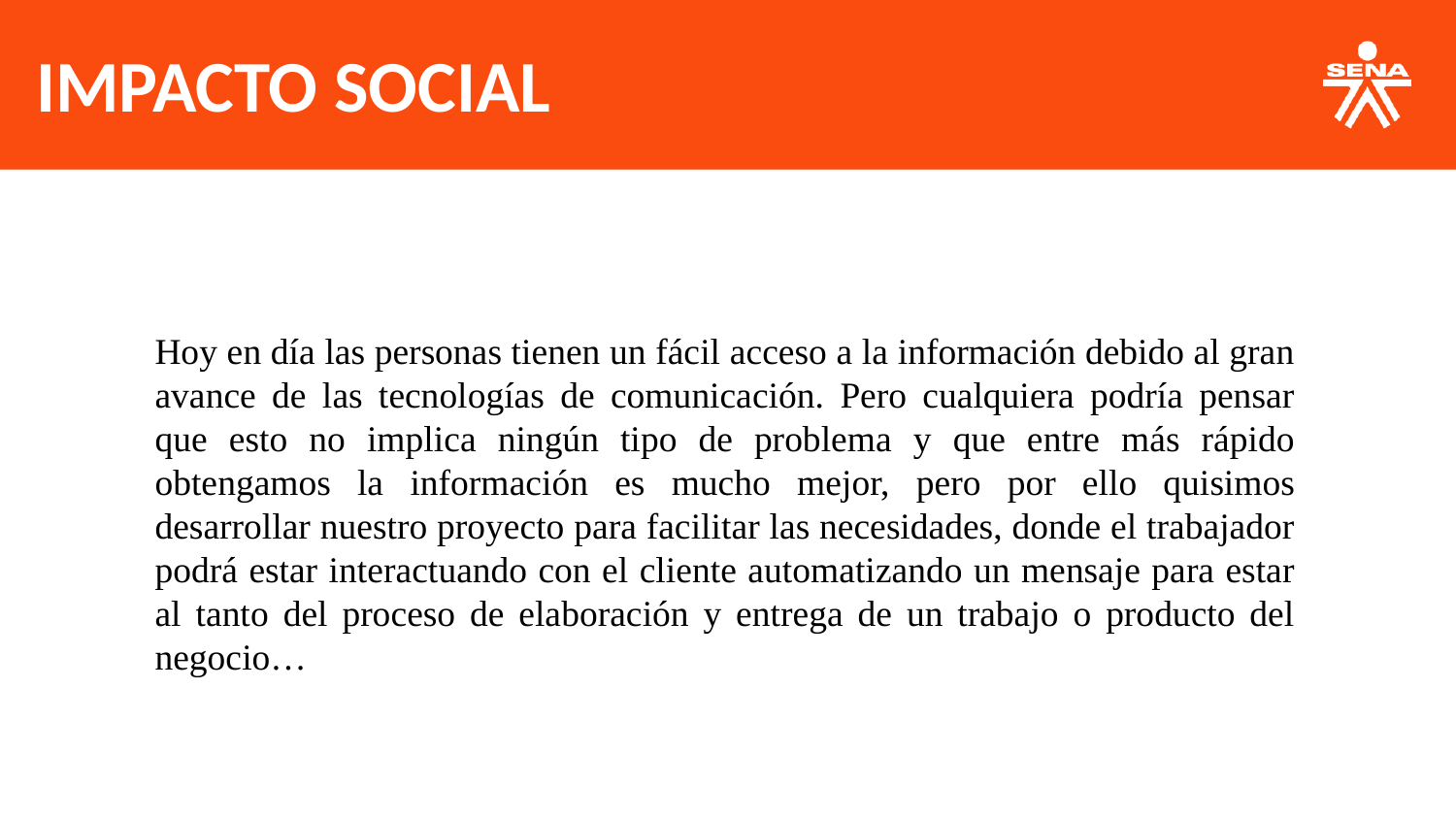

IMPACTO SOCIAL
Hoy en día las personas tienen un fácil acceso a la información debido al gran avance de las tecnologías de comunicación. Pero cualquiera podría pensar que esto no implica ningún tipo de problema y que entre más rápido obtengamos la información es mucho mejor, pero por ello quisimos desarrollar nuestro proyecto para facilitar las necesidades, donde el trabajador podrá estar interactuando con el cliente automatizando un mensaje para estar al tanto del proceso de elaboración y entrega de un trabajo o producto del negocio…